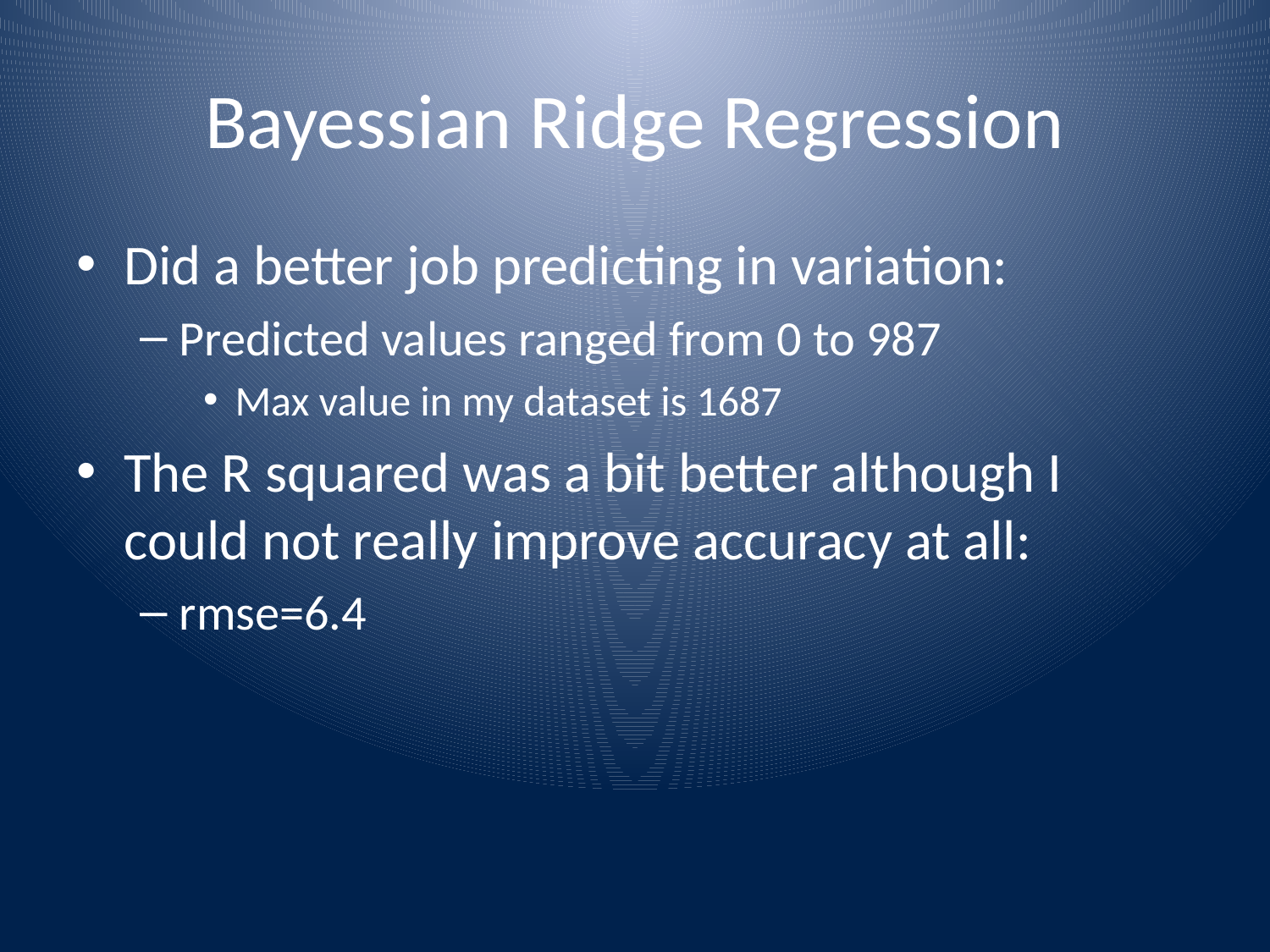

# Bayessian Ridge Regression
Did a better job predicting in variation:
Predicted values ranged from 0 to 987
Max value in my dataset is 1687
The R squared was a bit better although I could not really improve accuracy at all:
rmse=6.4